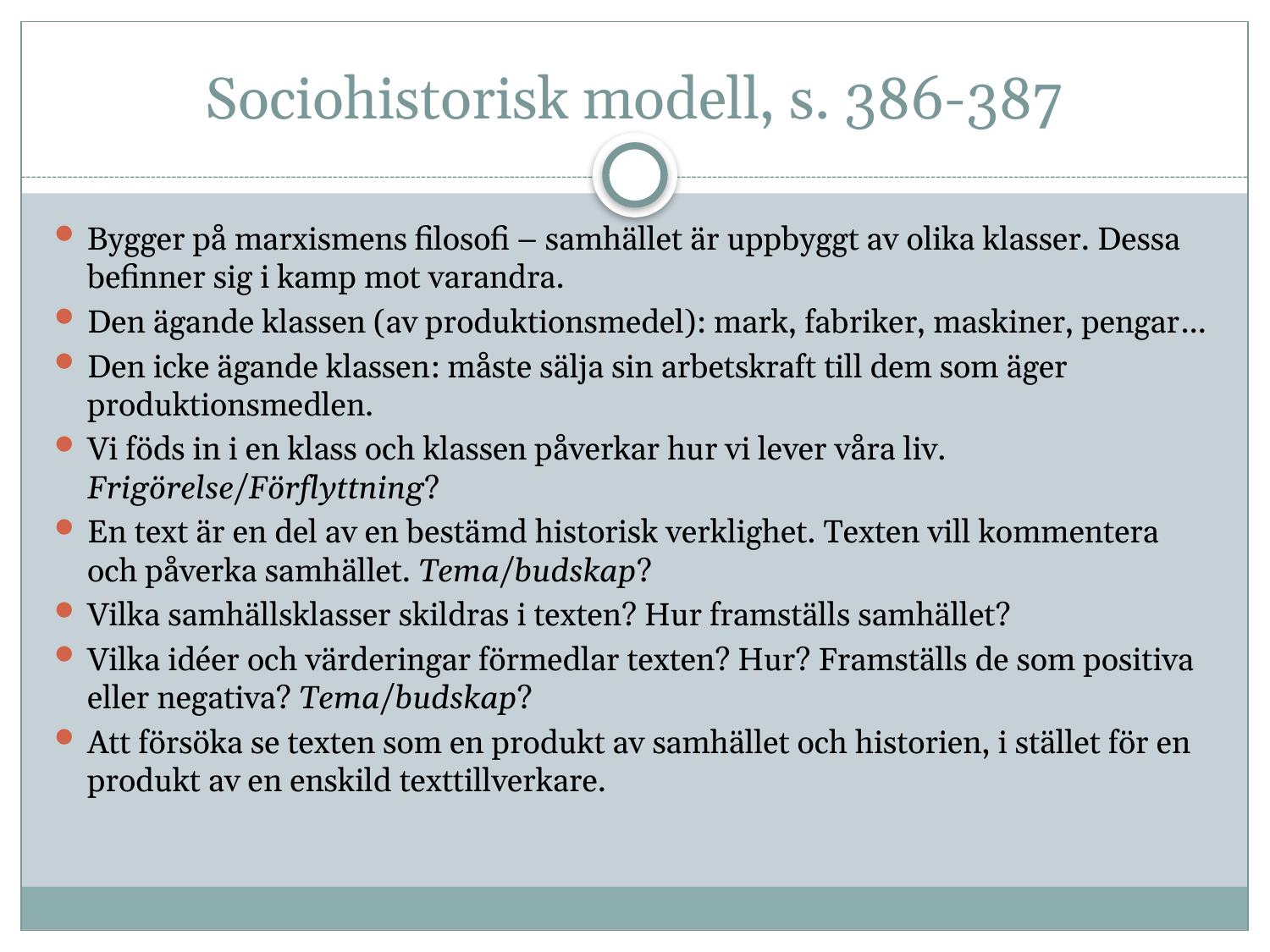

# Sociohistorisk modell, s. 386-387
Bygger på marxismens filosofi – samhället är uppbyggt av olika klasser. Dessa befinner sig i kamp mot varandra.
Den ägande klassen (av produktionsmedel): mark, fabriker, maskiner, pengar…
Den icke ägande klassen: måste sälja sin arbetskraft till dem som äger produktionsmedlen.
Vi föds in i en klass och klassen påverkar hur vi lever våra liv. Frigörelse/Förflyttning?
En text är en del av en bestämd historisk verklighet. Texten vill kommentera och påverka samhället. Tema/budskap?
Vilka samhällsklasser skildras i texten? Hur framställs samhället?
Vilka idéer och värderingar förmedlar texten? Hur? Framställs de som positiva eller negativa? Tema/budskap?
Att försöka se texten som en produkt av samhället och historien, i stället för en produkt av en enskild texttillverkare.